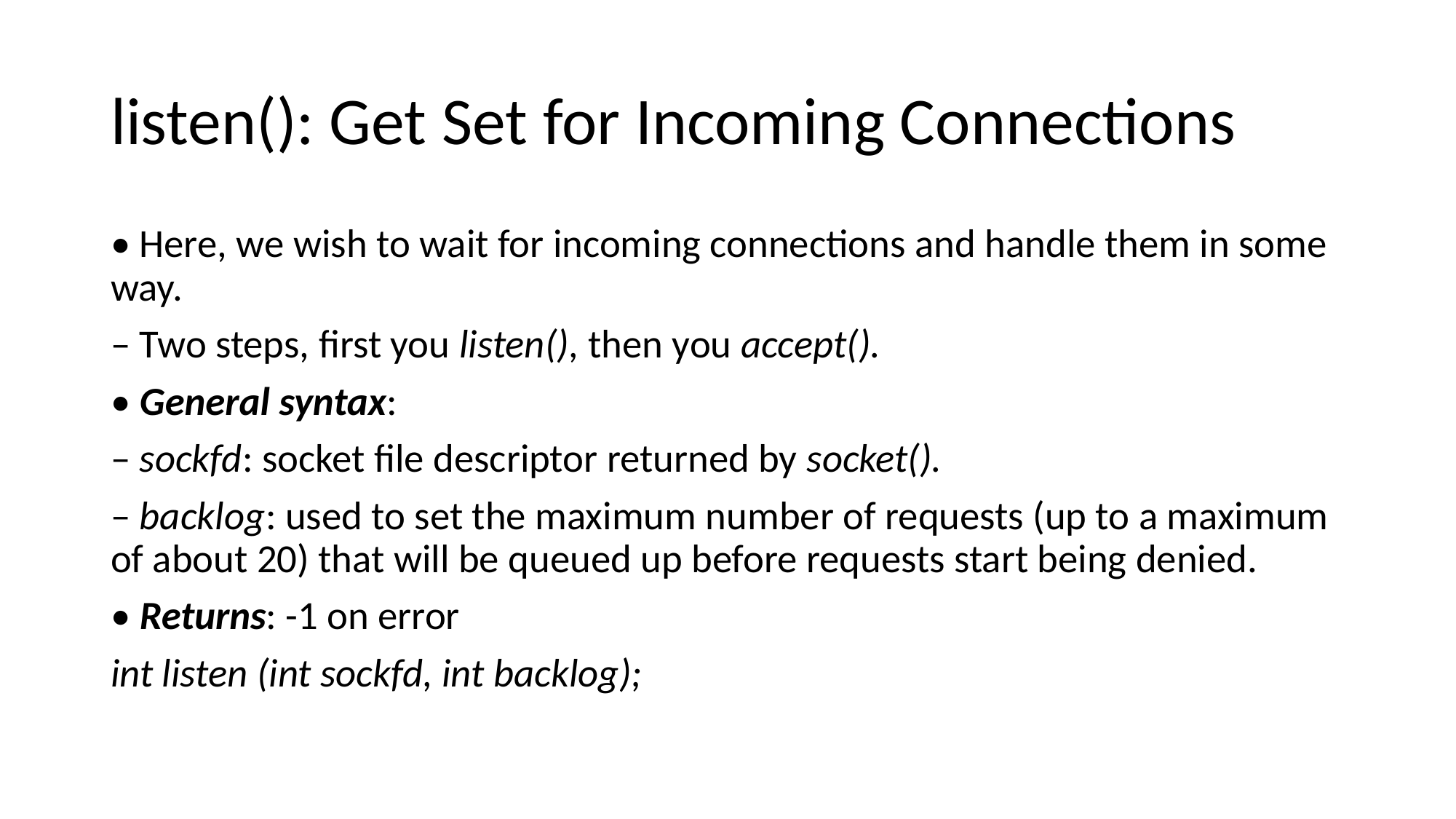

listen(): Get Set for Incoming Connections
• Here, we wish to wait for incoming connections and handle them in some way.
– Two steps, first you listen(), then you accept().
• General syntax:
– sockfd: socket file descriptor returned by socket().
– backlog: used to set the maximum number of requests (up to a maximum of about 20) that will be queued up before requests start being denied.
• Returns: -1 on error
int listen (int sockfd, int backlog);